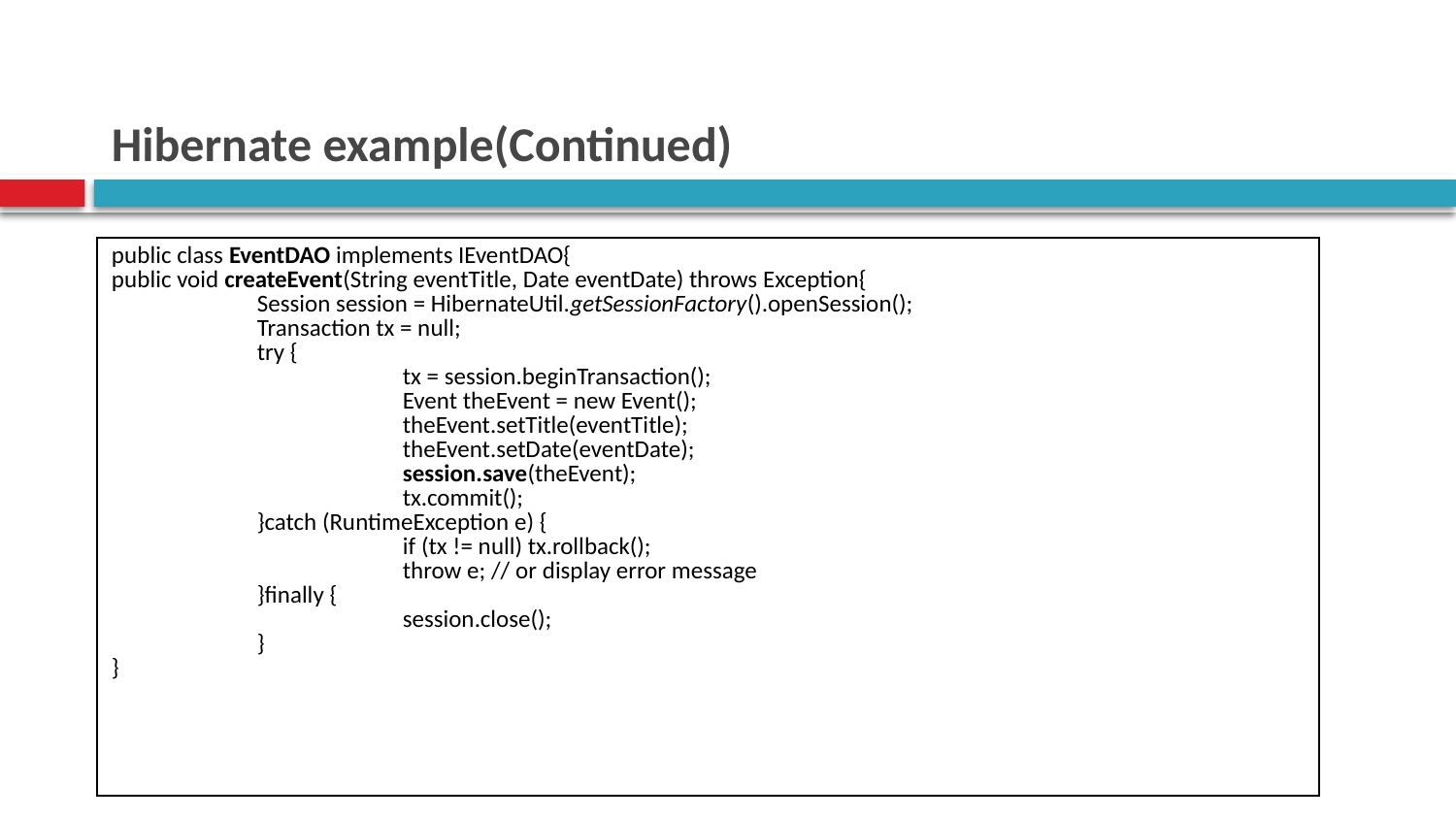

# Hibernate example(Continued)
| public class EventDAO implements IEventDAO{ public void createEvent(String eventTitle, Date eventDate) throws Exception{ Session session = HibernateUtil.getSessionFactory().openSession(); Transaction tx = null; try { tx = session.beginTransaction(); Event theEvent = new Event(); theEvent.setTitle(eventTitle); theEvent.setDate(eventDate); session.save(theEvent); tx.commit(); }catch (RuntimeException e) { if (tx != null) tx.rollback(); throw e; // or display error message }finally { session.close(); } } |
| --- |